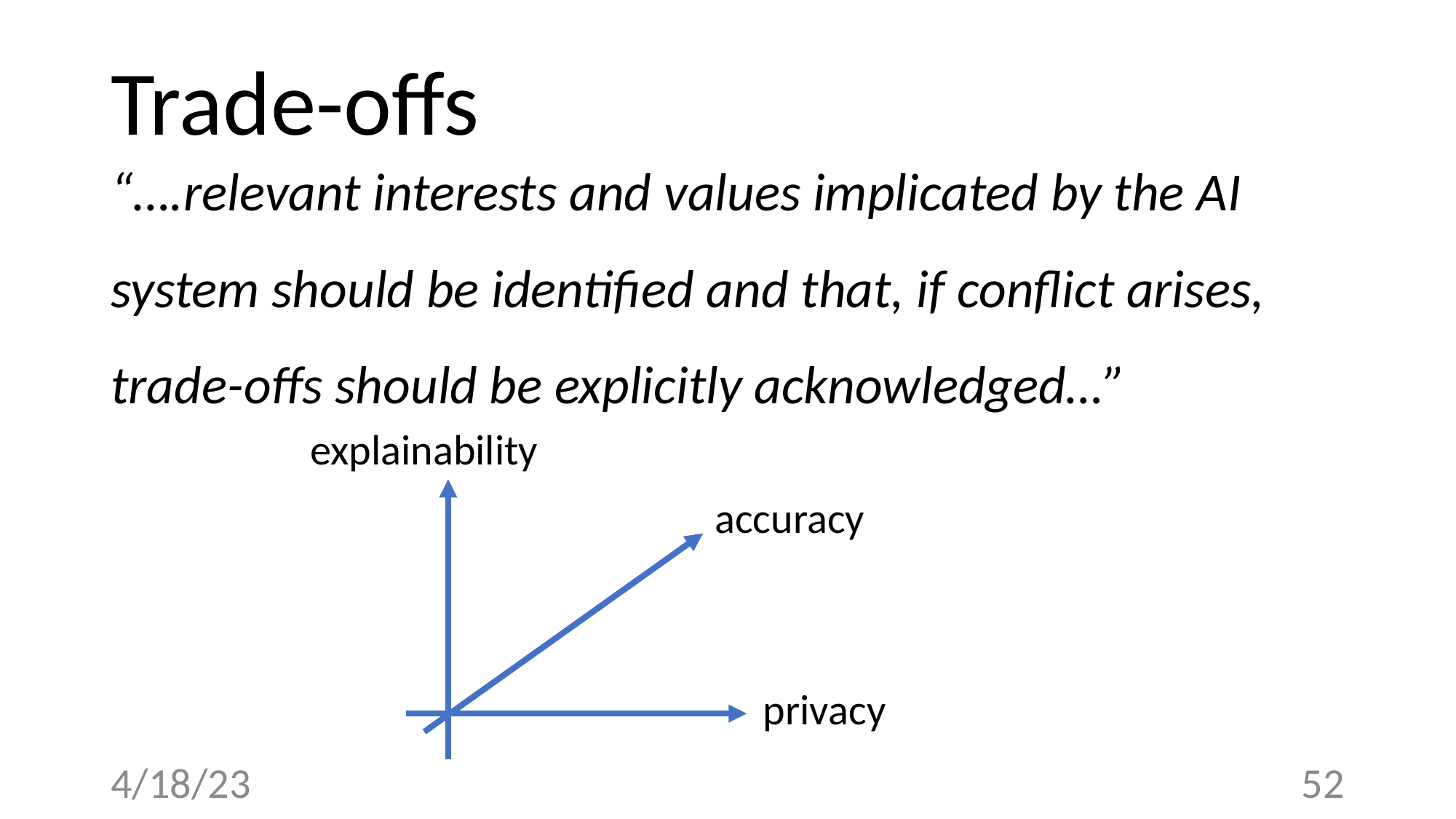

# Trade-offs
“….relevant interests and values implicated by the AI system should be identified and that, if conflict arises, trade-offs should be explicitly acknowledged…”
explainability
accuracy
privacy
4/18/23
52